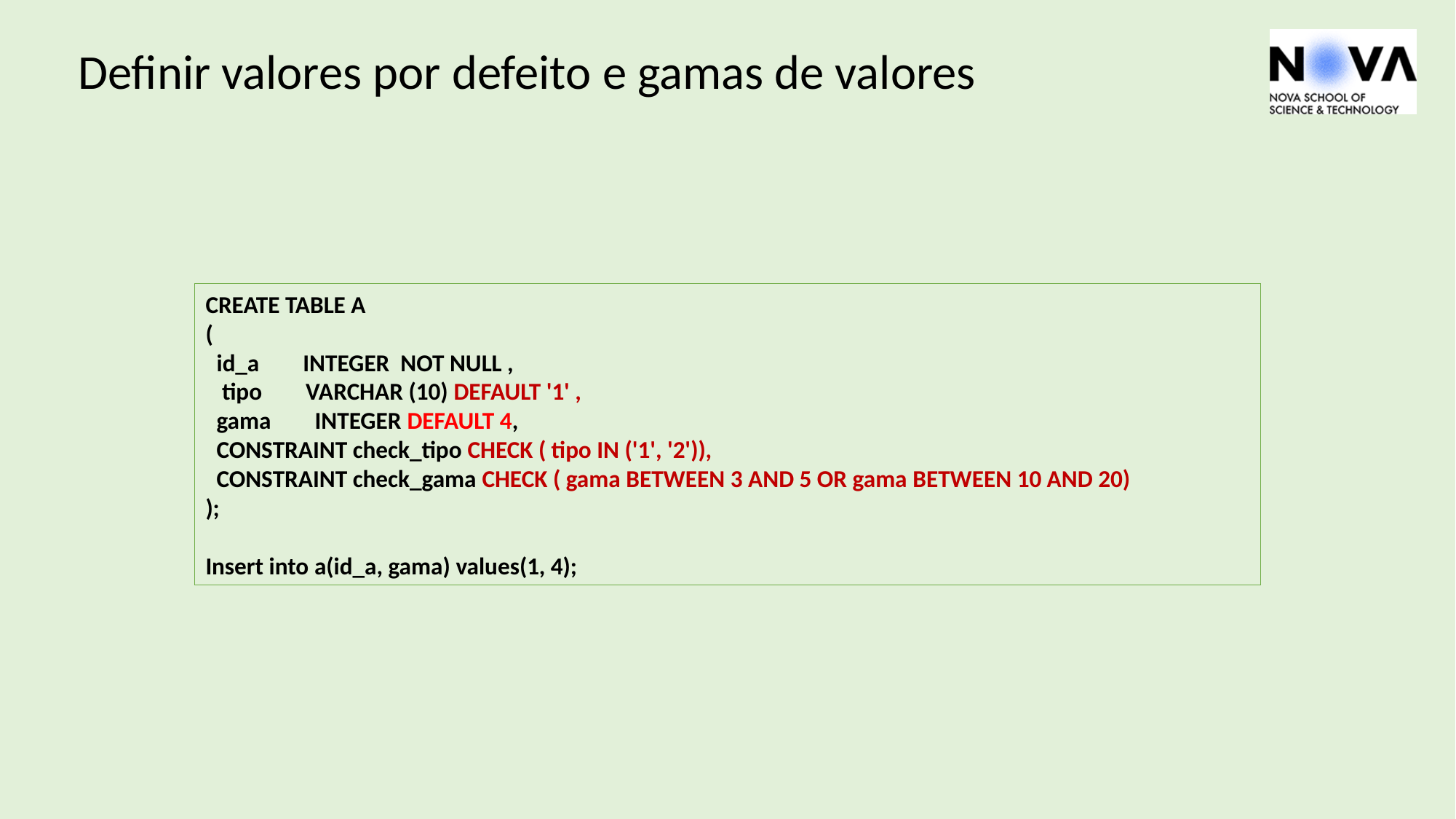

# Definir valores por defeito e gamas de valores
CREATE TABLE A
(
  id_a        INTEGER  NOT NULL ,
   tipo        VARCHAR (10) DEFAULT '1' ,
  gama        INTEGER DEFAULT 4,
  CONSTRAINT check_tipo CHECK ( tipo IN ('1', '2')),
  CONSTRAINT check_gama CHECK ( gama BETWEEN 3 AND 5 OR gama BETWEEN 10 AND 20)
);

Insert into a(id_a, gama) values(1, 4);